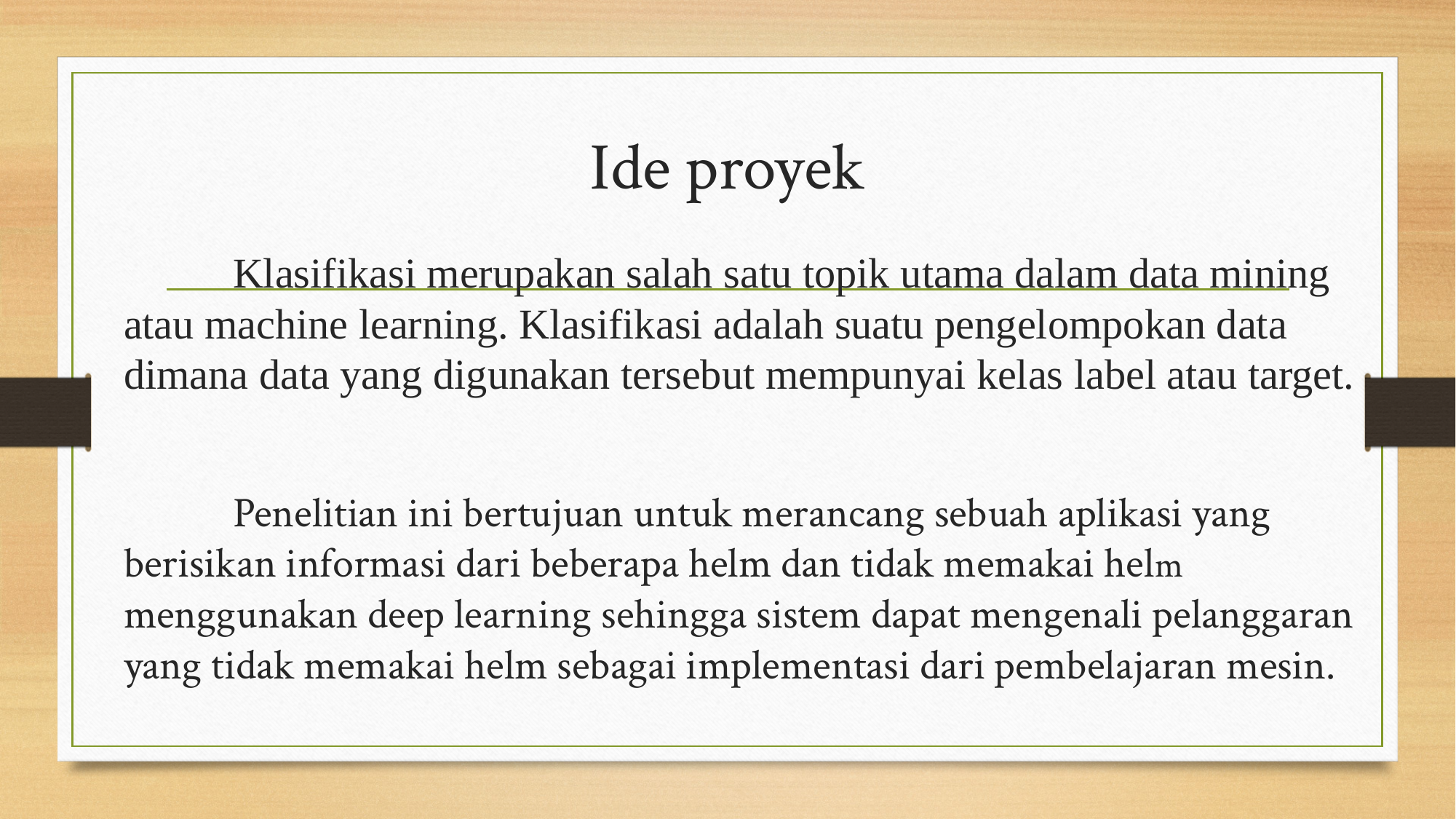

# Ide proyek
	Klasifikasi merupakan salah satu topik utama dalam data mining atau machine learning. Klasifikasi adalah suatu pengelompokan data dimana data yang digunakan tersebut mempunyai kelas label atau target.

	Penelitian ini bertujuan untuk merancang sebuah aplikasi yang berisikan informasi dari beberapa helm dan tidak memakai helm menggunakan deep learning sehingga sistem dapat mengenali pelanggaran yang tidak memakai helm sebagai implementasi dari pembelajaran mesin.